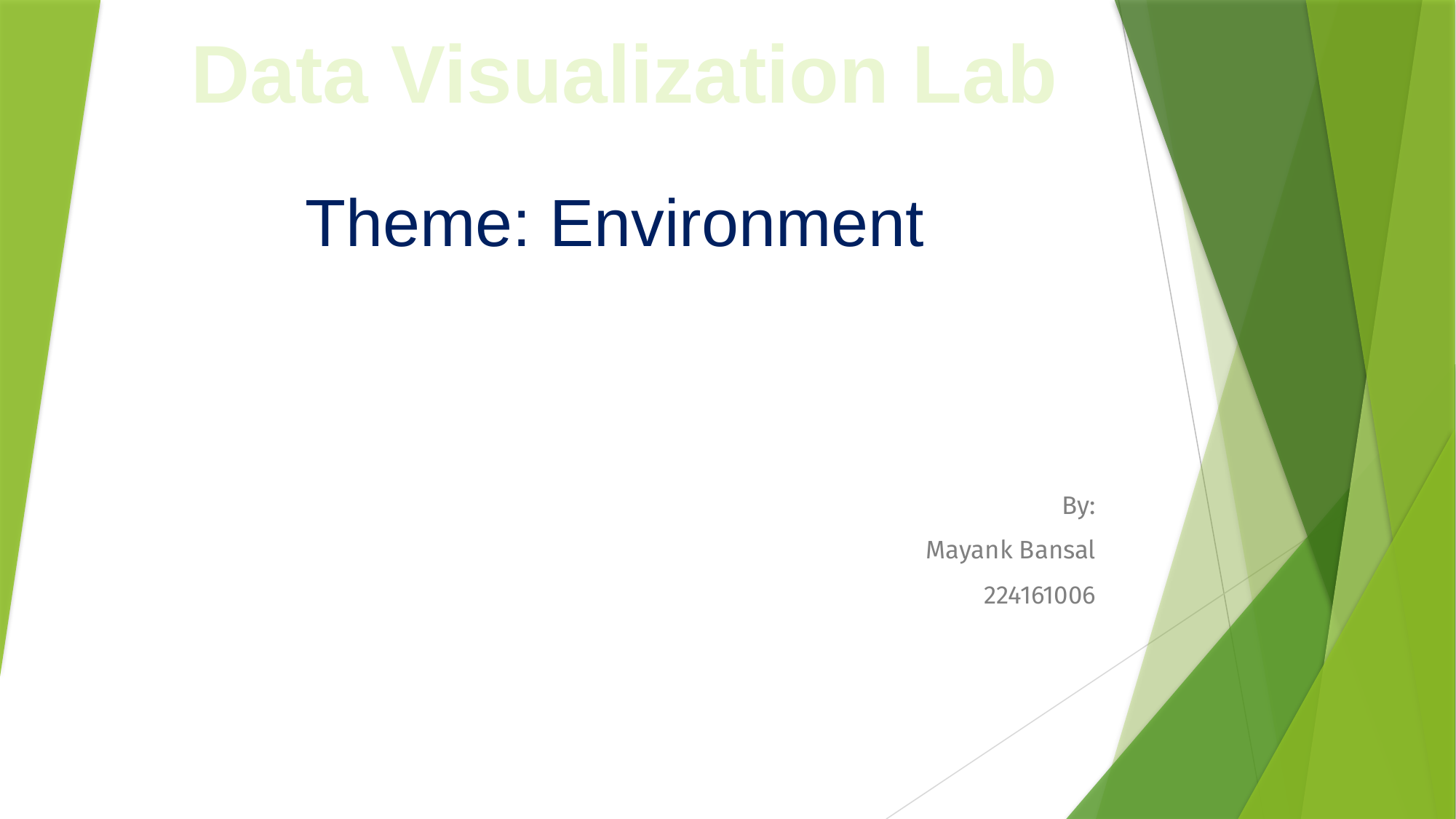

Data Visualization Lab
# Theme: Environment
By:
Mayank Bansal
224161006